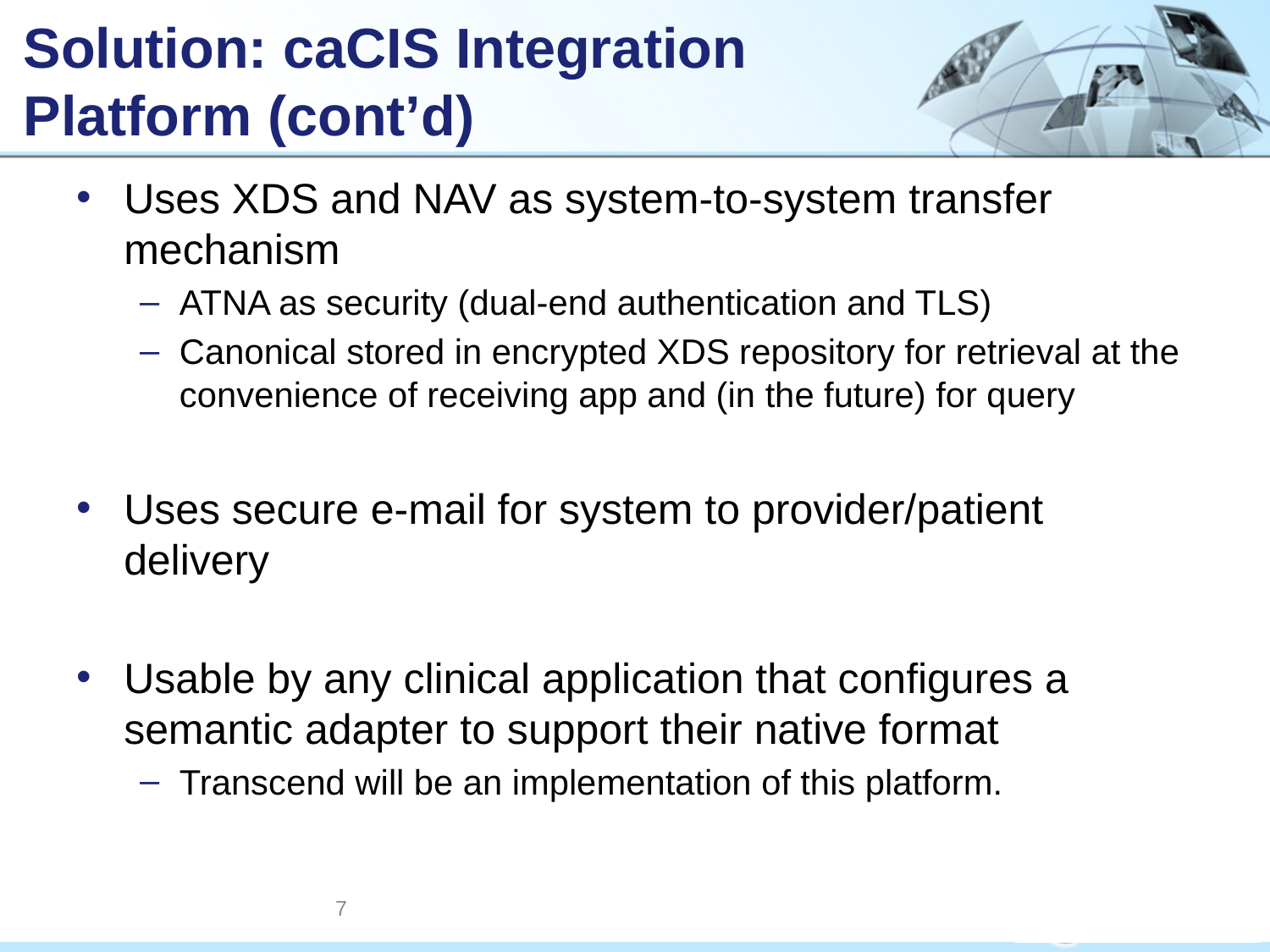

# Solution: caCIS Integration Platform (cont’d)
Uses XDS and NAV as system-to-system transfer mechanism
ATNA as security (dual-end authentication and TLS)
Canonical stored in encrypted XDS repository for retrieval at the convenience of receiving app and (in the future) for query

Uses secure e-mail for system to provider/patient delivery

Usable by any clinical application that configures a semantic adapter to support their native format
Transcend will be an implementation of this platform.

7